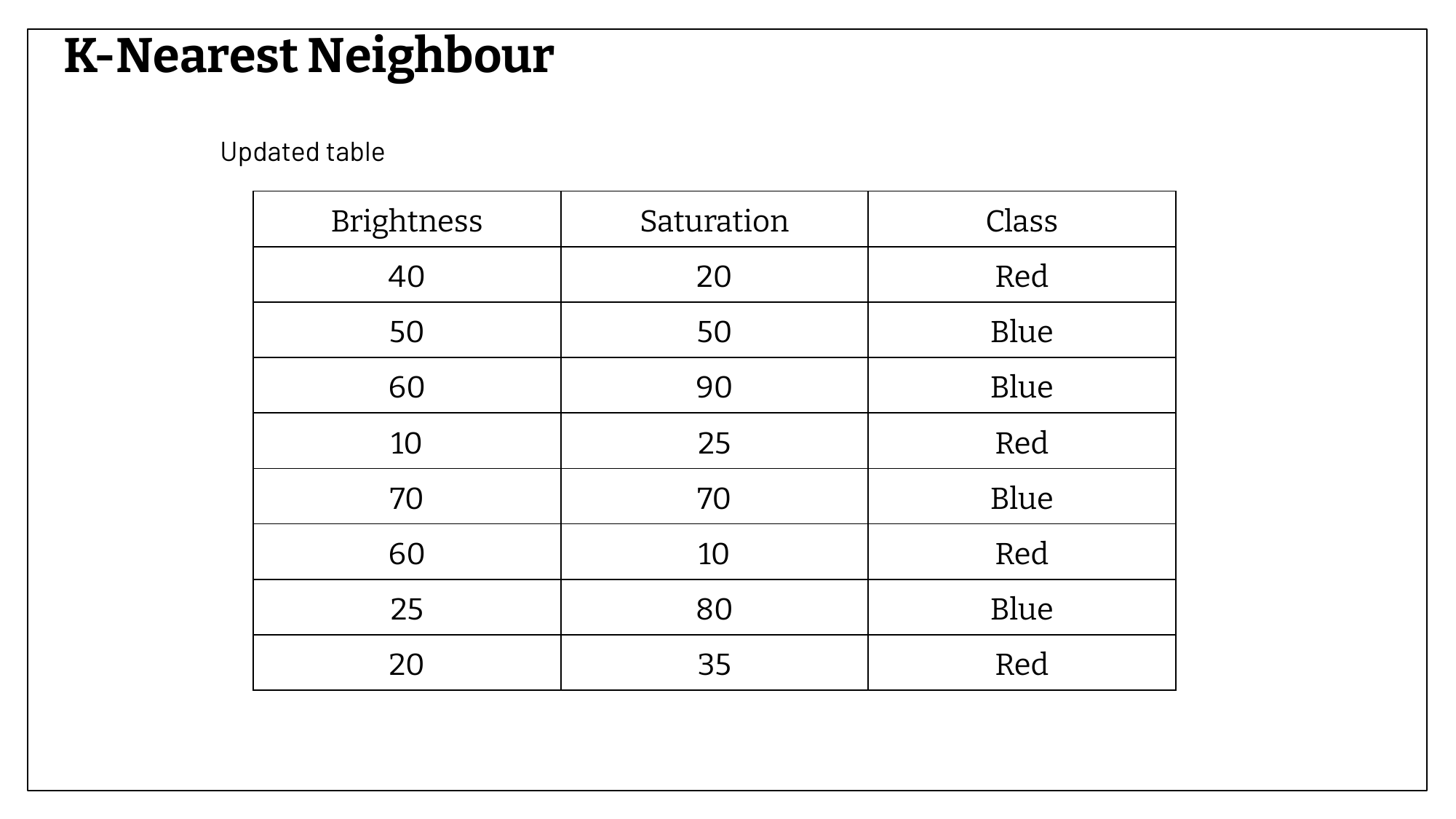

K-Nearest Neighbour
Updated table
| Brightness | Saturation | Class |
| --- | --- | --- |
| 40 | 20 | Red |
| 50 | 50 | Blue |
| 60 | 90 | Blue |
| 10 | 25 | Red |
| 70 | 70 | Blue |
| 60 | 10 | Red |
| 25 | 80 | Blue |
| 20 | 35 | Red |